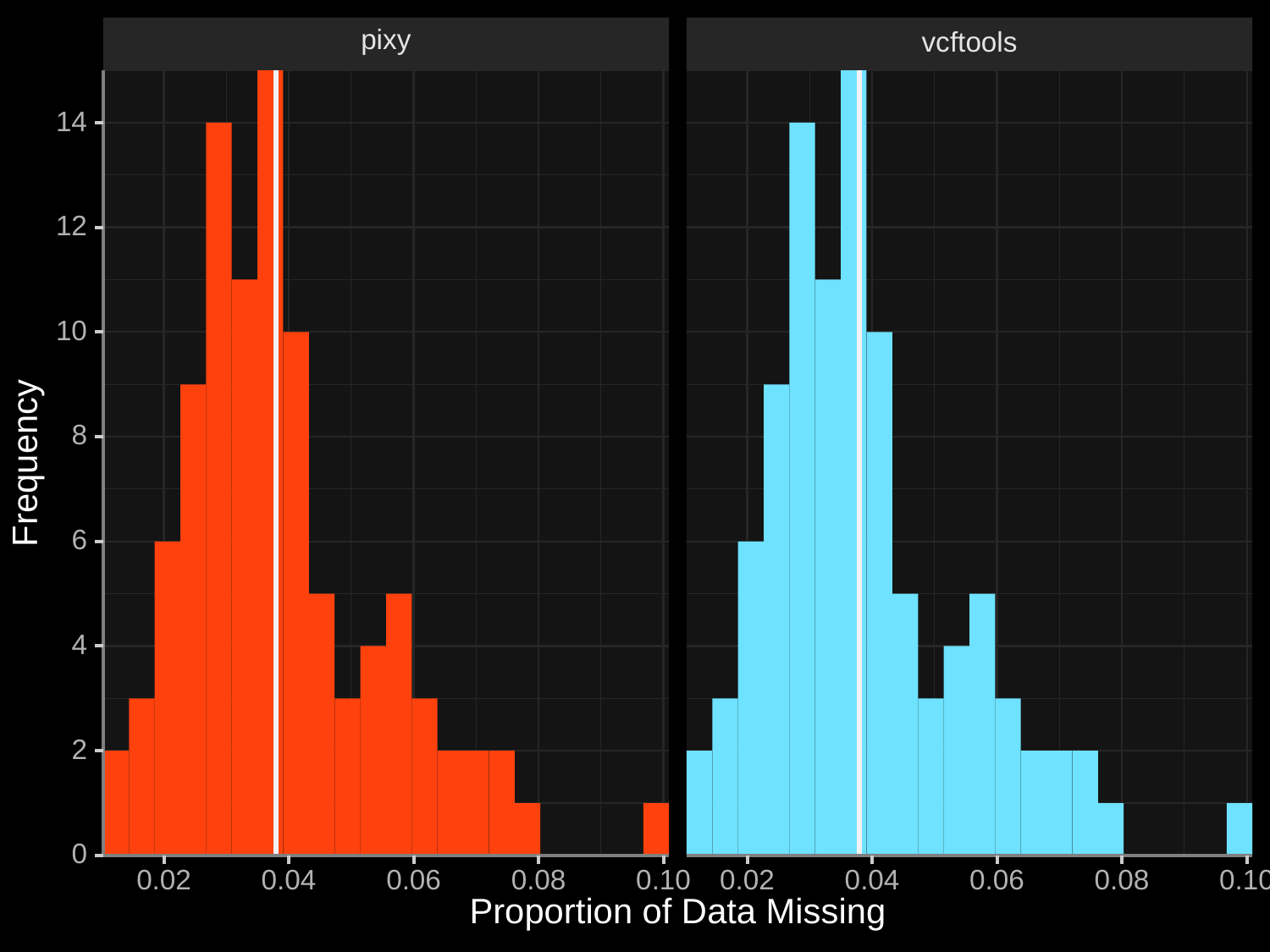

pixy
vcftools

14

12

10

8

Frequency

6

4

2

0

0.02
0.04
0.06
0.08
0.10
0.02
0.04
0.06
0.08
0.10
Proportion of Data Missing